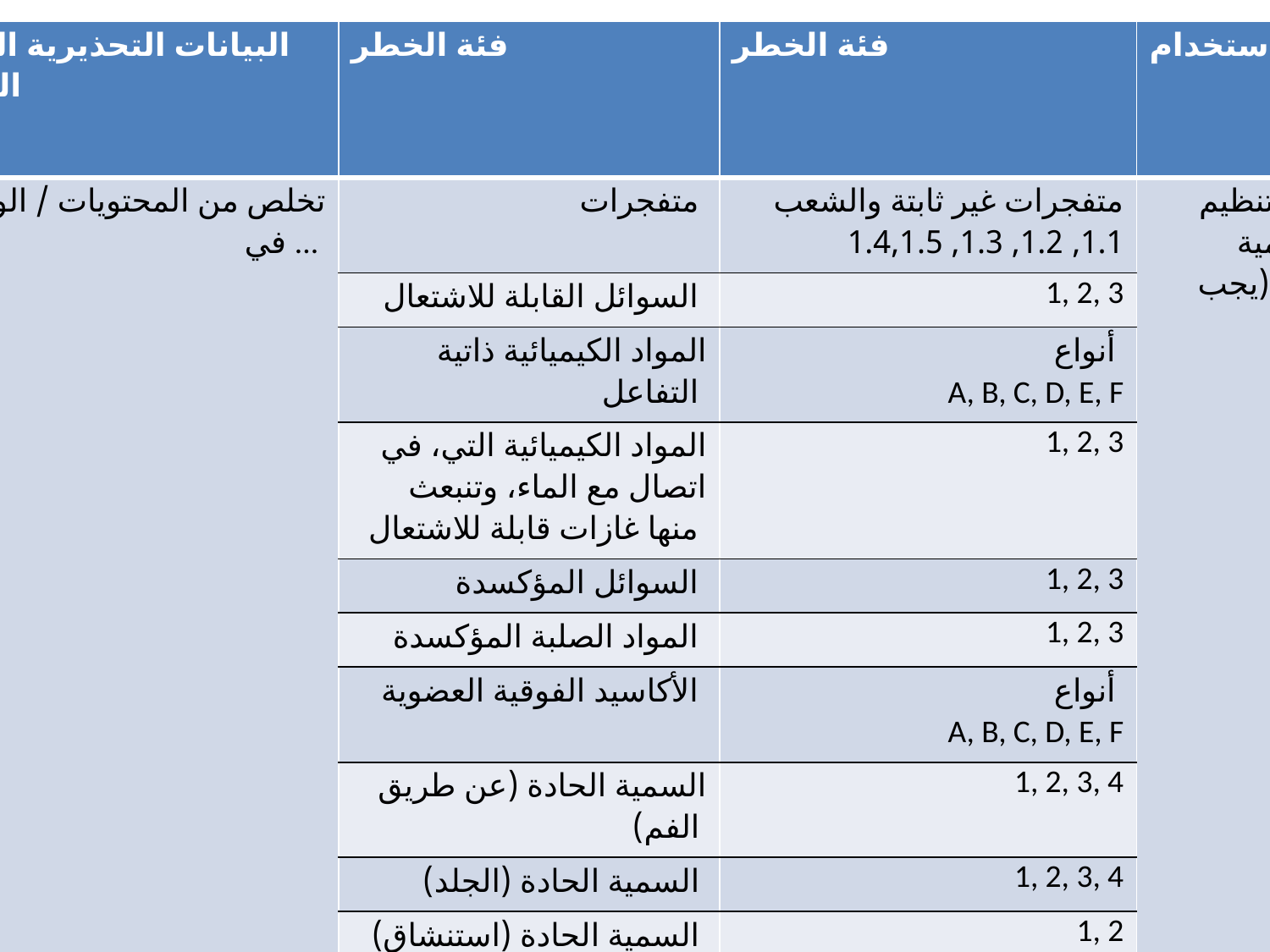

| P - كود | البيانات التحذيرية العامة - التخلص | فئة الخطر | فئة الخطر | شروط للاستخدام |
| --- | --- | --- | --- | --- |
| P501 | تخلص من المحتويات / الوعاء في ... | متفجرات | متفجرات غير ثابتة والشعب 1.1, 1.2, 1.3, 1.4,1.5 | وفقا لل... / / التنظيم المحلية / الإقليمية الوطنية الدولية (يجب تحديدها). |
|  |  | السوائل القابلة للاشتعال | 1, 2, 3 |  |
|  |  | المواد الكيميائية ذاتية التفاعل | أنواع A, B, C, D, E, F |  |
|  |  | المواد الكيميائية التي، في اتصال مع الماء، وتنبعث منها غازات قابلة للاشتعال | 1, 2, 3 |  |
|  |  | السوائل المؤكسدة | 1, 2, 3 |  |
|  |  | المواد الصلبة المؤكسدة | 1, 2, 3 |  |
|  |  | الأكاسيد الفوقية العضوية | أنواع A, B, C, D, E, F |  |
|  |  | السمية الحادة (عن طريق الفم) | 1, 2, 3, 4 |  |
|  |  | السمية الحادة (الجلد) | 1, 2, 3, 4 |  |
|  |  | السمية الحادة (استنشاق) | 1, 2 |  |
|  |  | تآكل الجلد / تهيج | 1A, 1B, 1C |  |
|  |  | التحسس التنفسي | 1 |  |
|  |  | الجلد التوعية | 1 |  |
|  |  | طفرات الخلية الجرثومية | 1A, 1B, 2 |  |
|  |  | السرطنة | 1A, 1B, 2 |  |
|  |  | سمية الإنجابية | 1A, 1B, 2 |  |
|  |  | أعضاء مستهدفة محددة سمية واحدة التعرض | 1, 2 |  |
|  |  | أعضاء مستهدفة محددة سمية واحدة التعرض؛ (تهيج الجهاز التنفسي) | 3 |  |
|  |  | أعضاء مستهدفة محددة سمية واحدة التعرض؛ (الخدر) | 3 |  |
|  |  | هدف محدد سمية الجهاز - التعرض المتكرر | 1, 2 |  |
|  |  | الخطر الطموح | 1 |  |
|  |  | الخطرة على البيئة المائية - المخاطر الحادة | 1 |  |
|  |  | البيئة المائية - المخاطر الحادة | 1, 2, 3, 4 |  |
|  |  | الخطرة لطبقة الأوزون | 1 |  |
| P502 | الرجوع إلى الصانع / المورد للحصول على معلومات بشأن استرداد / إعادة التدوير | الخطرة لطبقة الأوزون | 1 |  |
|  |  |  |  |  |
|  |  |  |  |  |